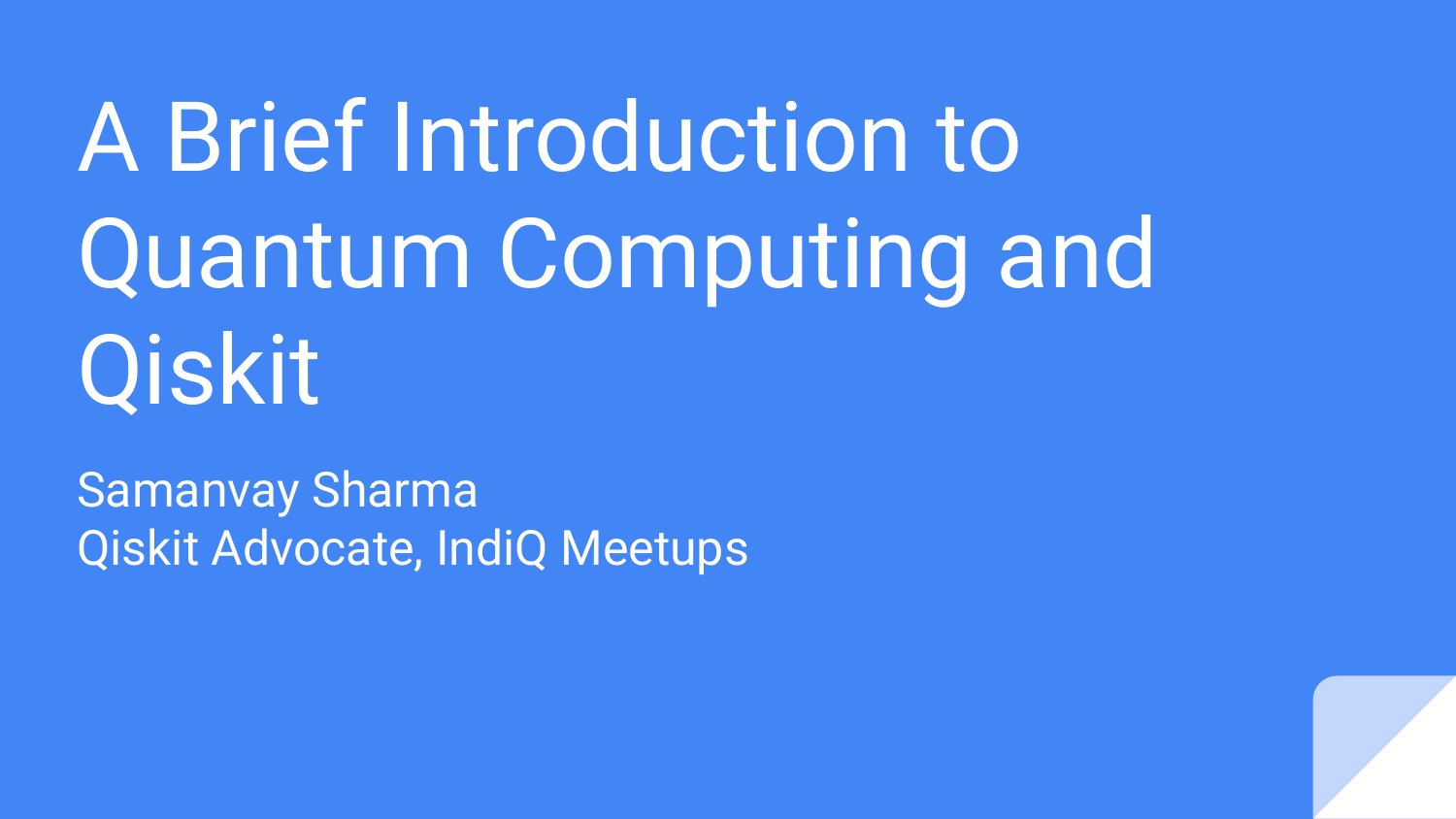

# A Brief Introduction to Quantum Computing and Qiskit
Samanvay Sharma
Qiskit Advocate, IndiQ Meetups